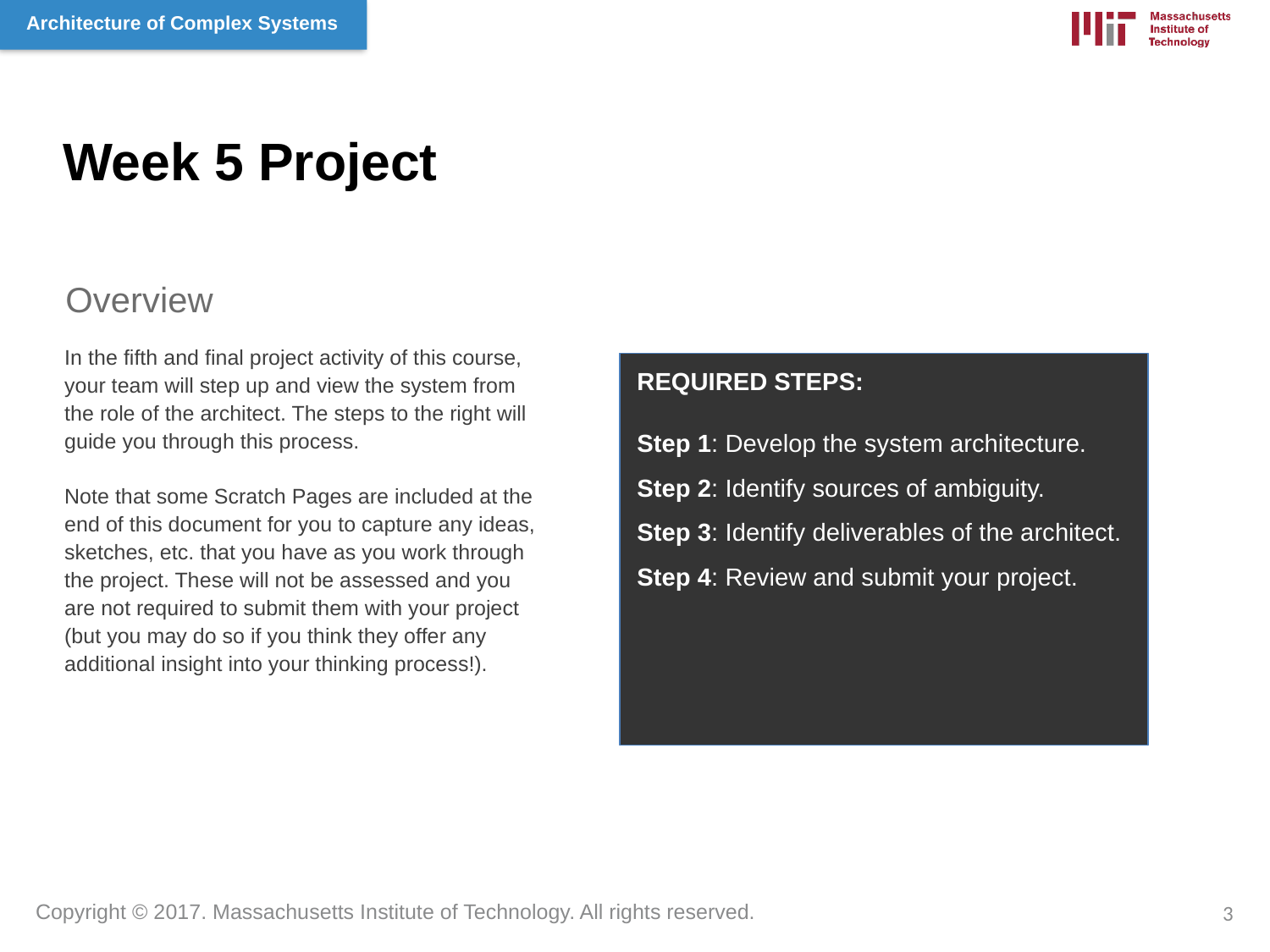

Week 5 Project
Overview
In the fifth and final project activity of this course, your team will step up and view the system from the role of the architect. The steps to the right will guide you through this process.

Note that some Scratch Pages are included at the end of this document for you to capture any ideas, sketches, etc. that you have as you work through the project. These will not be assessed and you are not required to submit them with your project (but you may do so if you think they offer any additional insight into your thinking process!).

REQUIRED STEPS:

Step 1: Develop the system architecture.
Step 2: Identify sources of ambiguity.
Step 3: Identify deliverables of the architect.
Step 4: Review and submit your project.

3